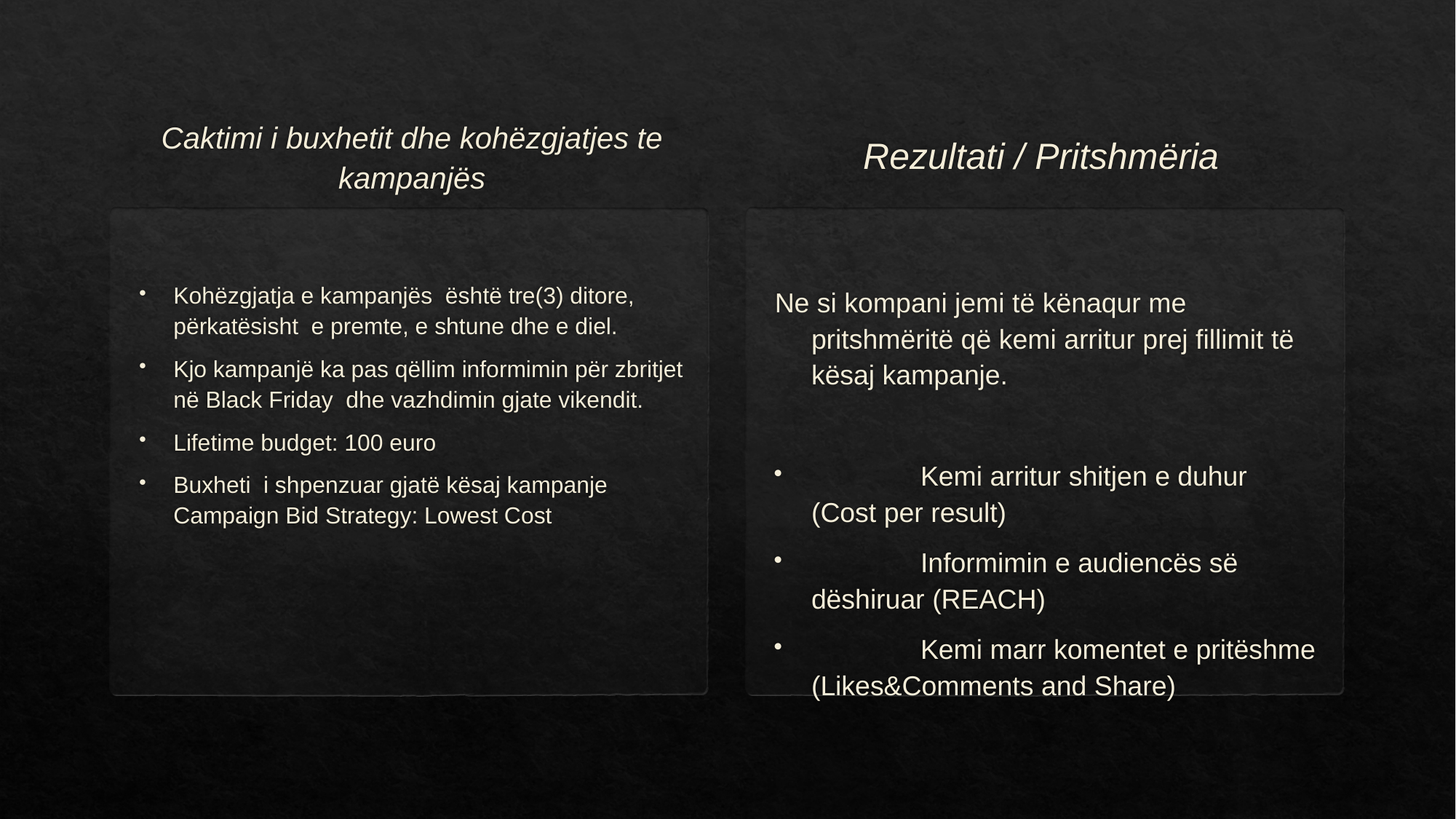

Caktimi i buxhetit dhe kohëzgjatjes te kampanjës
Rezultati / Pritshmëria

Ne si kompani jemi të kënaqur me pritshmëritë që kemi arritur prej fillimit të kësaj kampanje.

	Kemi arritur shitjen e duhur (Cost per result)
	Informimin e audiencës së dëshiruar (REACH)
	Kemi marr komentet e pritëshme (Likes&Comments and Share)

Kohëzgjatja e kampanjës  është tre(3) ditore, përkatësisht  e premte, e shtune dhe e diel.
Kjo kampanjë ka pas qëllim informimin për zbritjet në Black Friday  dhe vazhdimin gjate vikendit.
Lifetime budget: 100 euro
Buxheti  i shpenzuar gjatë kësaj kampanje Campaign Bid Strategy: Lowest Cost